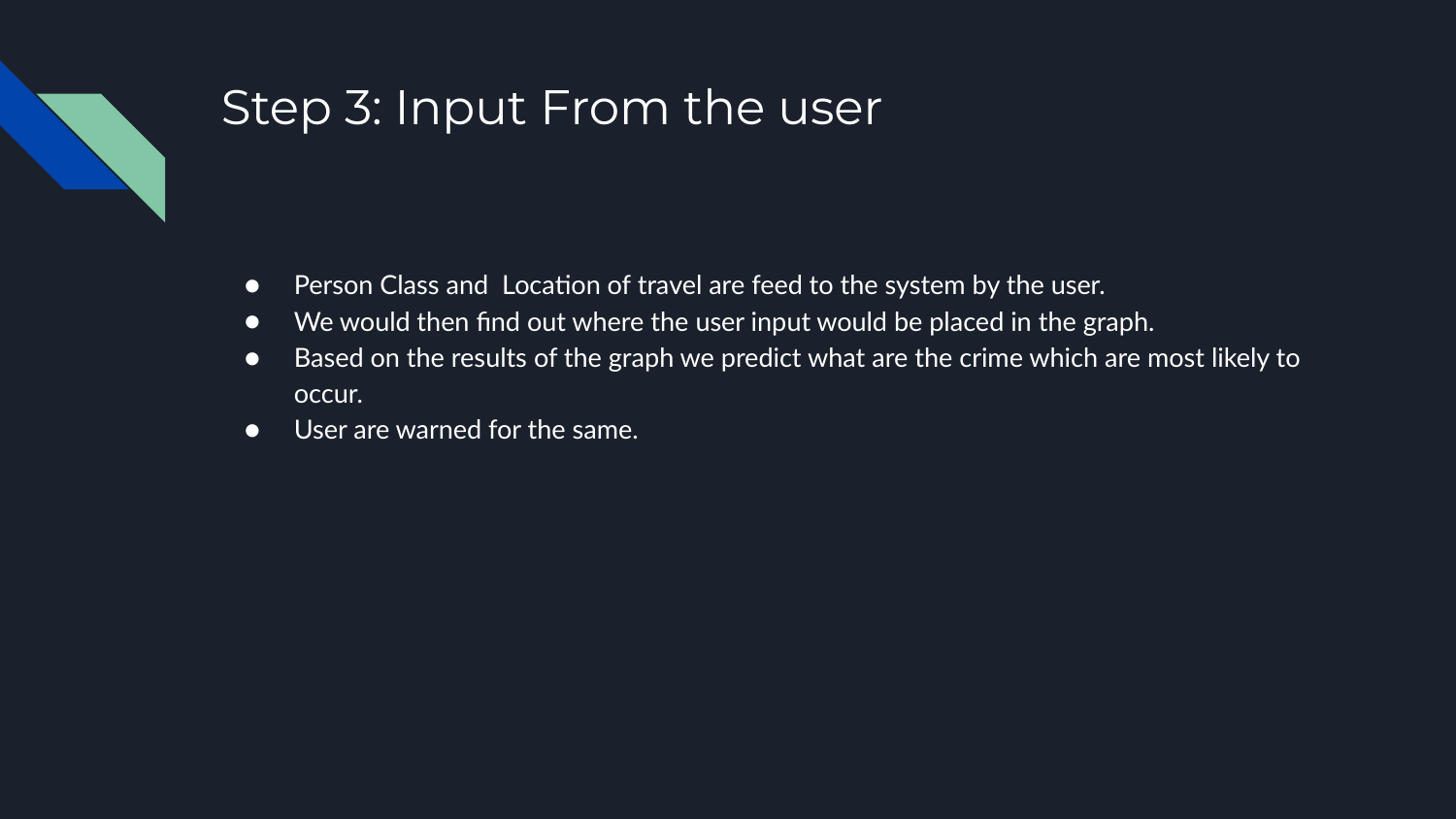

# Step 3: Input From the user
Person Class and  Location of travel are feed to the system by the user.
We would then find out where the user input would be placed in the graph.
Based on the results of the graph we predict what are the crime which are most likely to occur.
User are warned for the same.